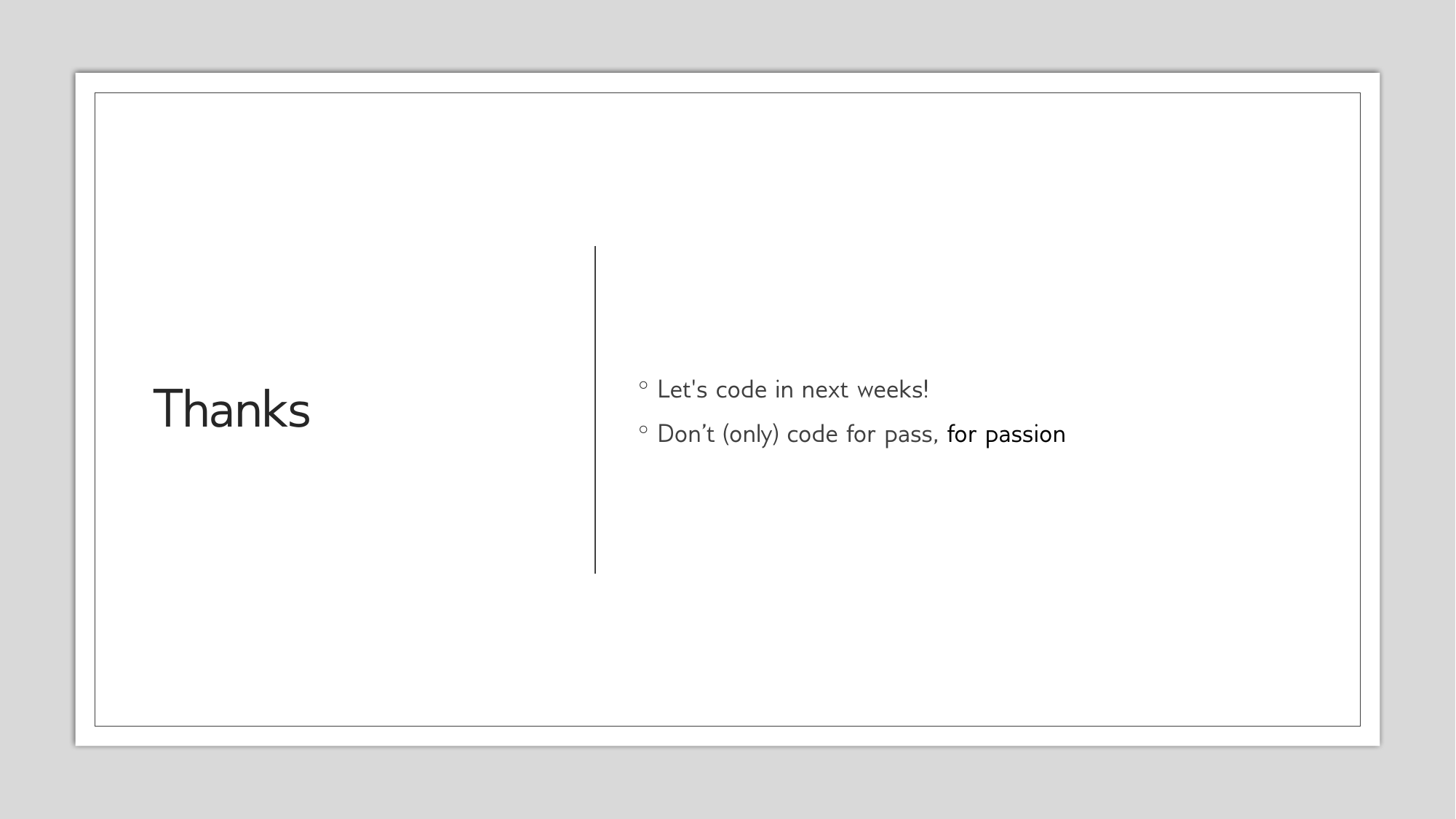

# Thanks
Let's code in next weeks!
Don’t (only) code for pass, for passion